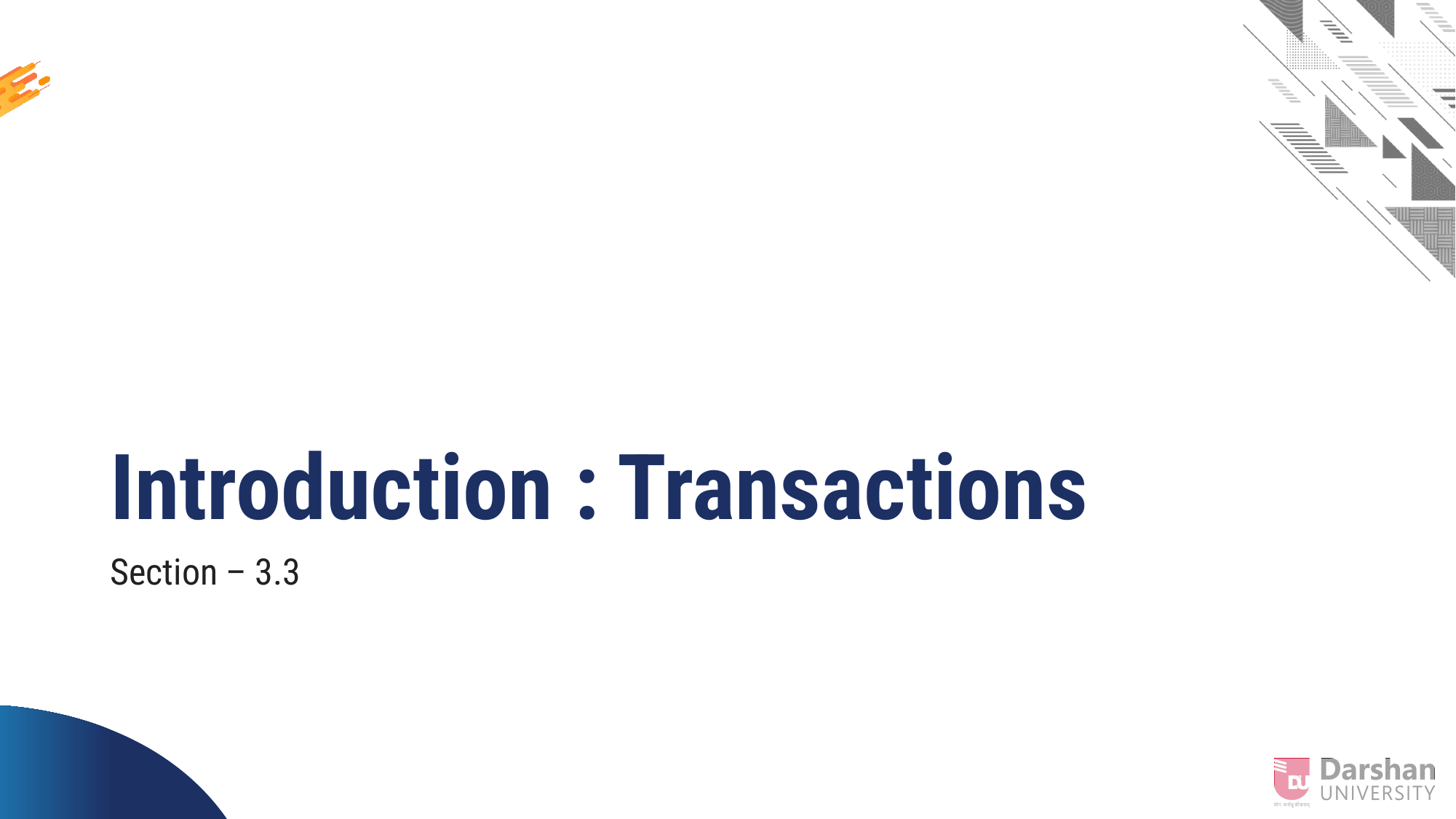

# Introduction : Transactions
Section – 3.3